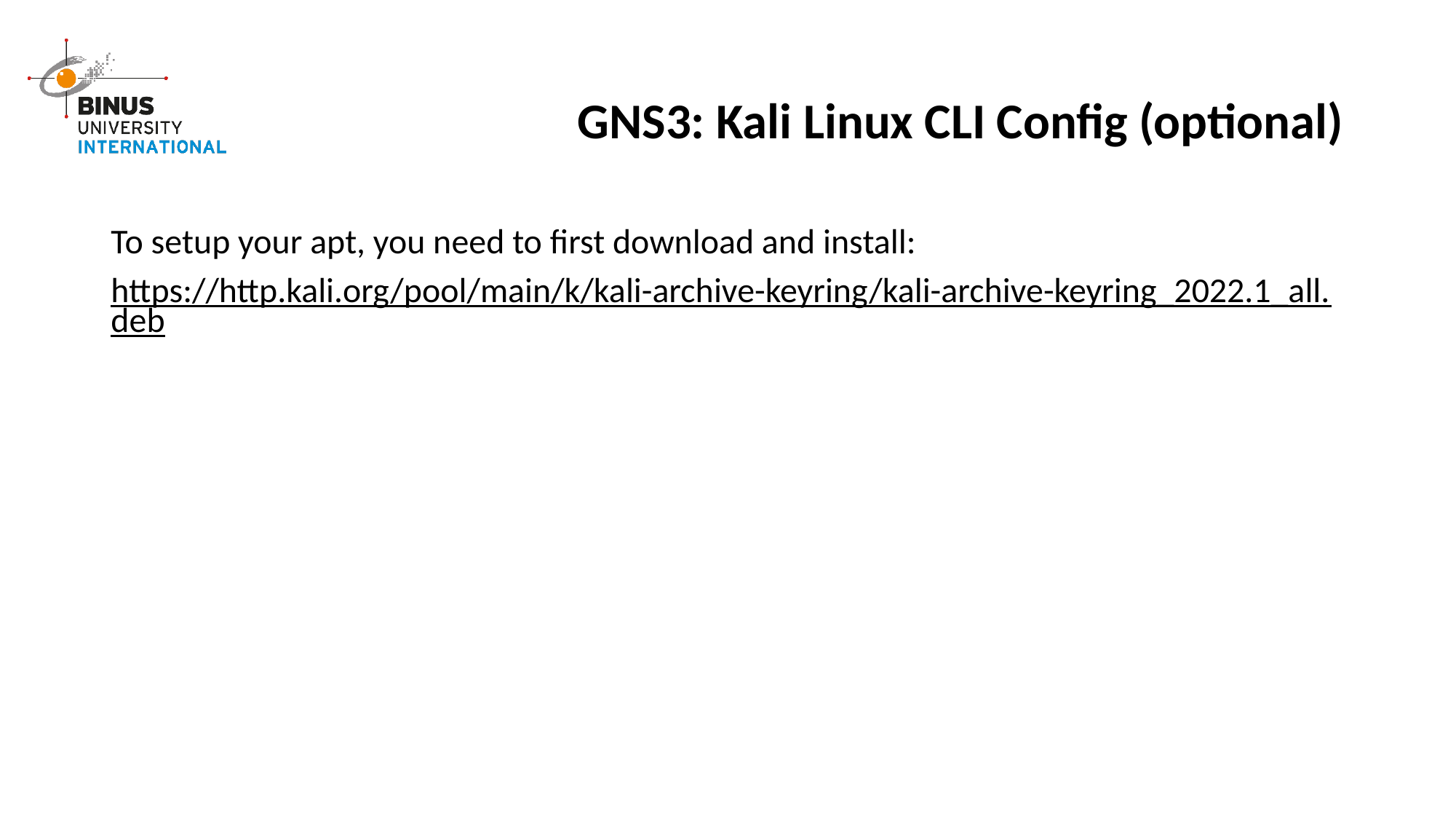

# GNS3: Kali Linux CLI Config (optional)
To setup your apt, you need to first download and install:
https://http.kali.org/pool/main/k/kali-archive-keyring/kali-archive-keyring_2022.1_all.deb